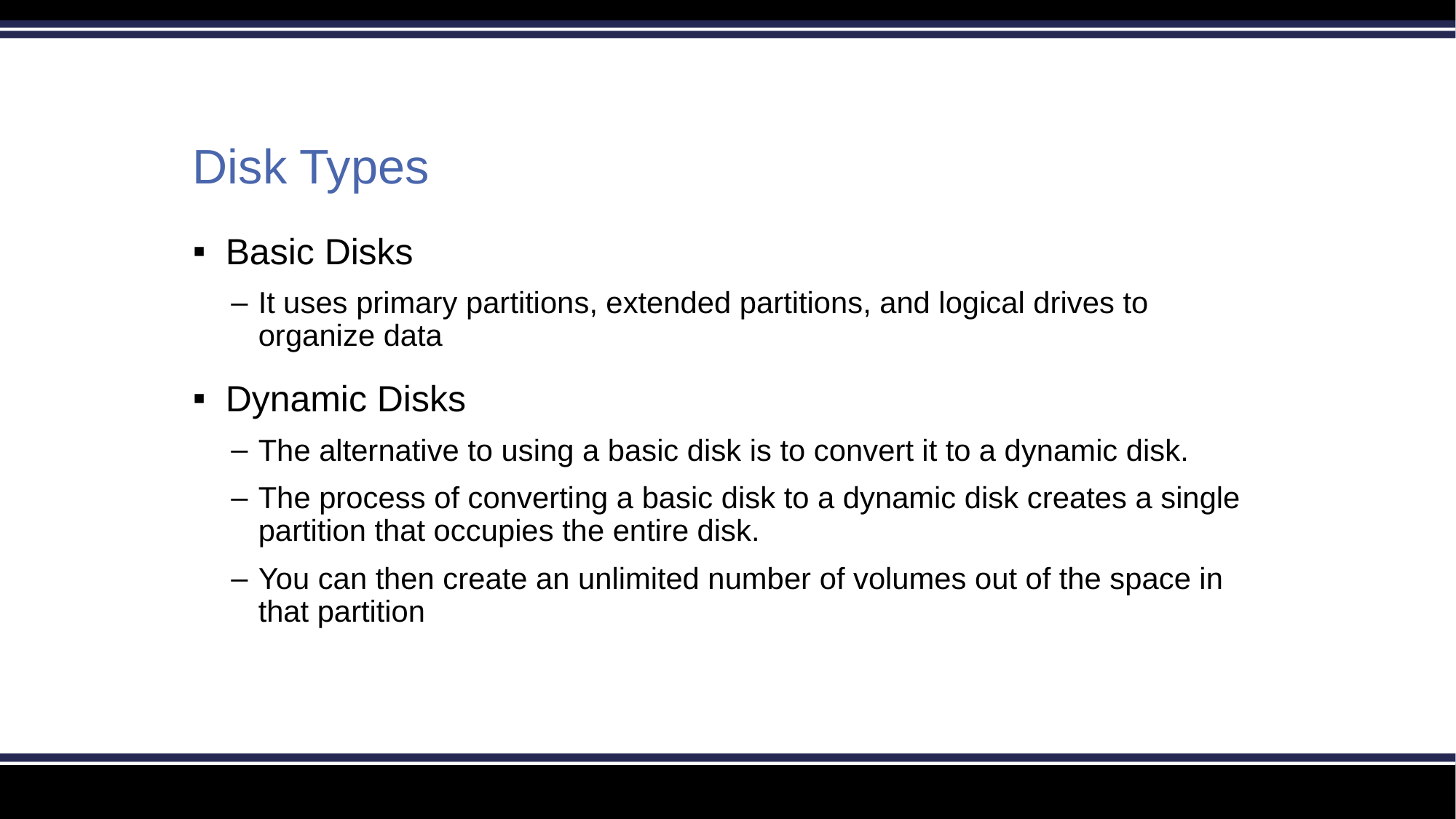

# Disk Types
Basic Disks
It uses primary partitions, extended partitions, and logical drives to organize data
Dynamic Disks
The alternative to using a basic disk is to convert it to a dynamic disk.
The process of converting a basic disk to a dynamic disk creates a single partition that occupies the entire disk.
You can then create an unlimited number of volumes out of the space in that partition